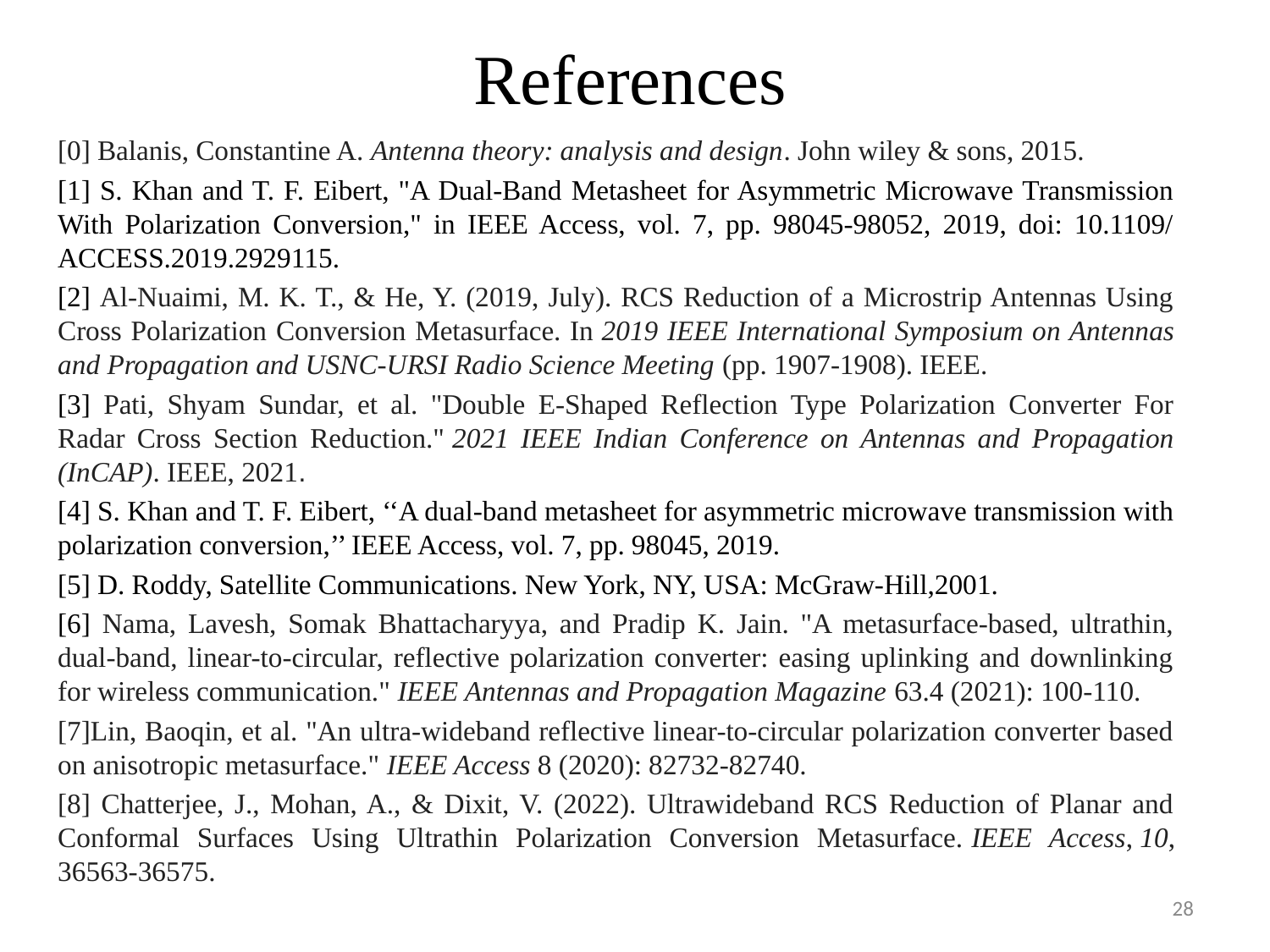

# References
[0] Balanis, Constantine A. Antenna theory: analysis and design. John wiley & sons, 2015.
[1] S. Khan and T. F. Eibert, "A Dual-Band Metasheet for Asymmetric Microwave Transmission With Polarization Conversion," in IEEE Access, vol. 7, pp. 98045-98052, 2019, doi: 10.1109/ACCESS.2019.2929115.
[2] Al-Nuaimi, M. K. T., & He, Y. (2019, July). RCS Reduction of a Microstrip Antennas Using Cross Polarization Conversion Metasurface. In 2019 IEEE International Symposium on Antennas and Propagation and USNC-URSI Radio Science Meeting (pp. 1907-1908). IEEE.
[3] Pati, Shyam Sundar, et al. "Double E-Shaped Reflection Type Polarization Converter For Radar Cross Section Reduction." 2021 IEEE Indian Conference on Antennas and Propagation (InCAP). IEEE, 2021.
[4] S. Khan and T. F. Eibert, ‘‘A dual-band metasheet for asymmetric microwave transmission with polarization conversion,’’ IEEE Access, vol. 7, pp. 98045, 2019.
[5] D. Roddy, Satellite Communications. New York, NY, USA: McGraw-Hill,2001.
[6] Nama, Lavesh, Somak Bhattacharyya, and Pradip K. Jain. "A metasurface-based, ultrathin, dual-band, linear-to-circular, reflective polarization converter: easing uplinking and downlinking for wireless communication." IEEE Antennas and Propagation Magazine 63.4 (2021): 100-110.
[7]Lin, Baoqin, et al. "An ultra-wideband reflective linear-to-circular polarization converter based on anisotropic metasurface." IEEE Access 8 (2020): 82732-82740.
[8] Chatterjee, J., Mohan, A., & Dixit, V. (2022). Ultrawideband RCS Reduction of Planar and Conformal Surfaces Using Ultrathin Polarization Conversion Metasurface. IEEE Access, 10, 36563-36575.

28